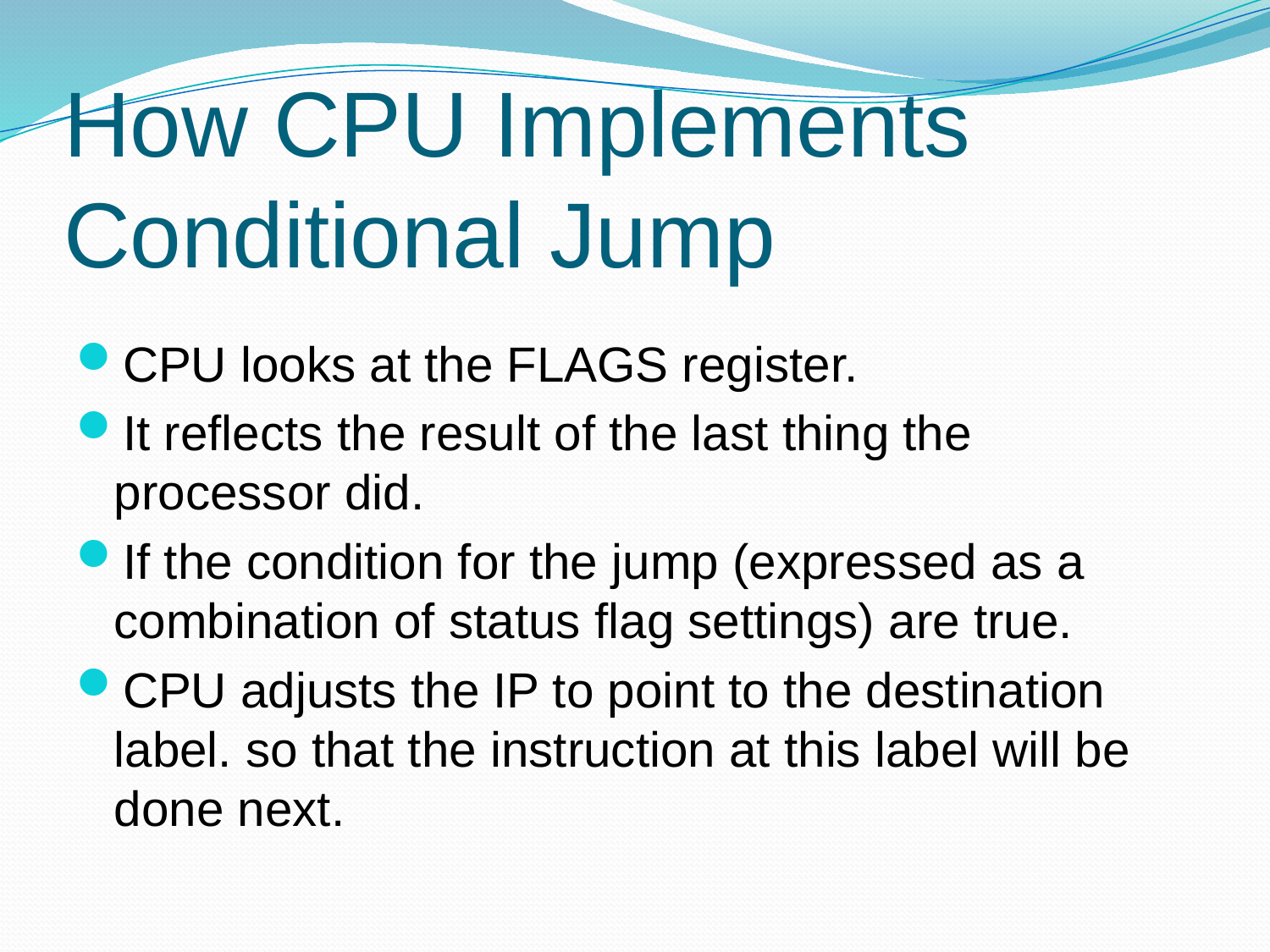

# How CPU Implements Conditional Jump
CPU looks at the FLAGS register.
It reflects the result of the last thing the processor did.
If the condition for the jump (expressed as a combination of status flag settings) are true.
CPU adjusts the IP to point to the destination label. so that the instruction at this label will be done next.